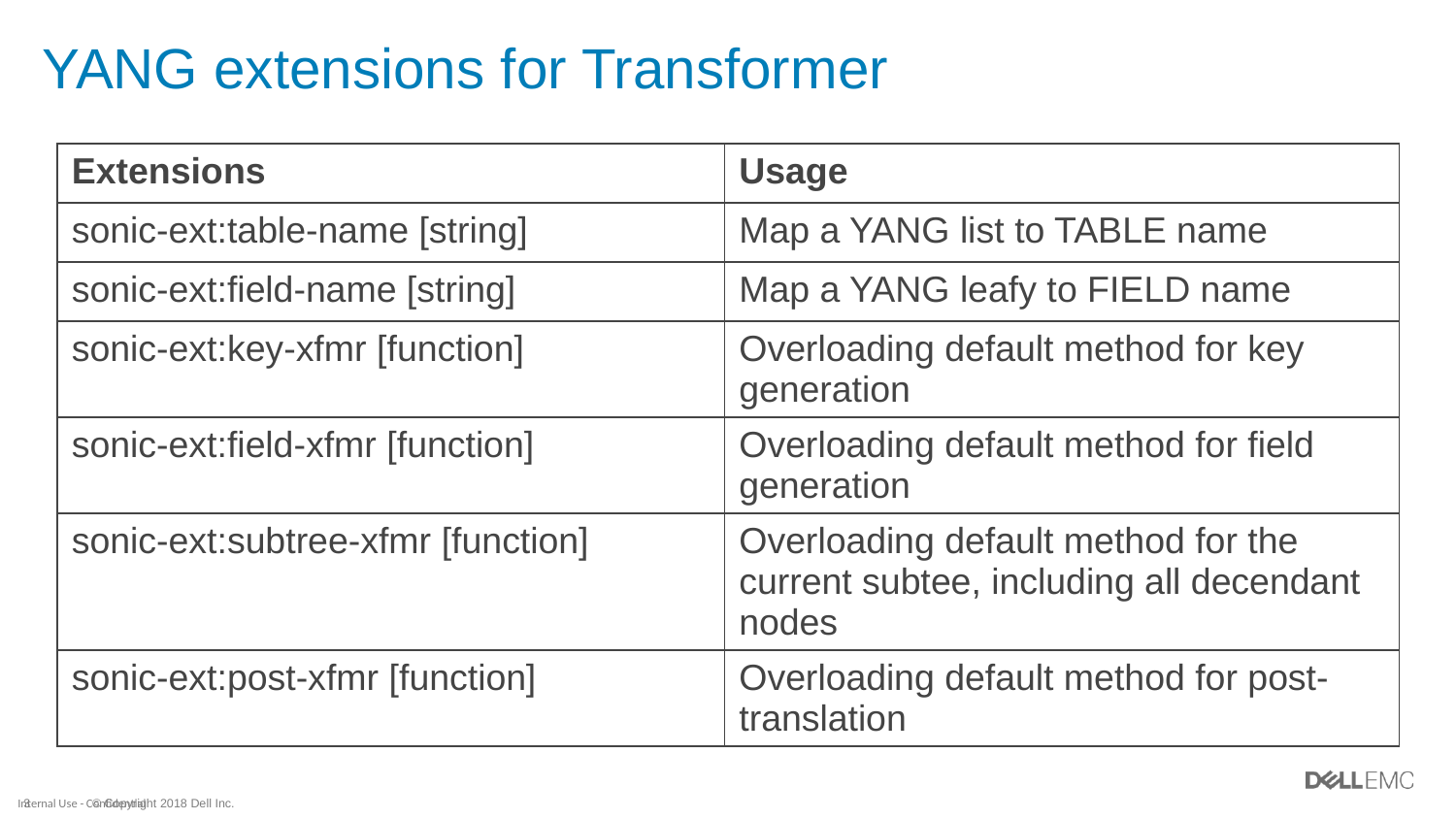

# YANG extensions for Transformer
| Extensions | Usage |
| --- | --- |
| sonic-ext:table-name [string] | Map a YANG list to TABLE name |
| sonic-ext:field-name [string] | Map a YANG leafy to FIELD name |
| sonic-ext:key-xfmr [function] | Overloading default method for key generation |
| sonic-ext:field-xfmr [function] | Overloading default method for field generation |
| sonic-ext:subtree-xfmr [function] | Overloading default method for the current subtee, including all decendant nodes |
| sonic-ext:post-xfmr [function] | Overloading default method for post-translation |